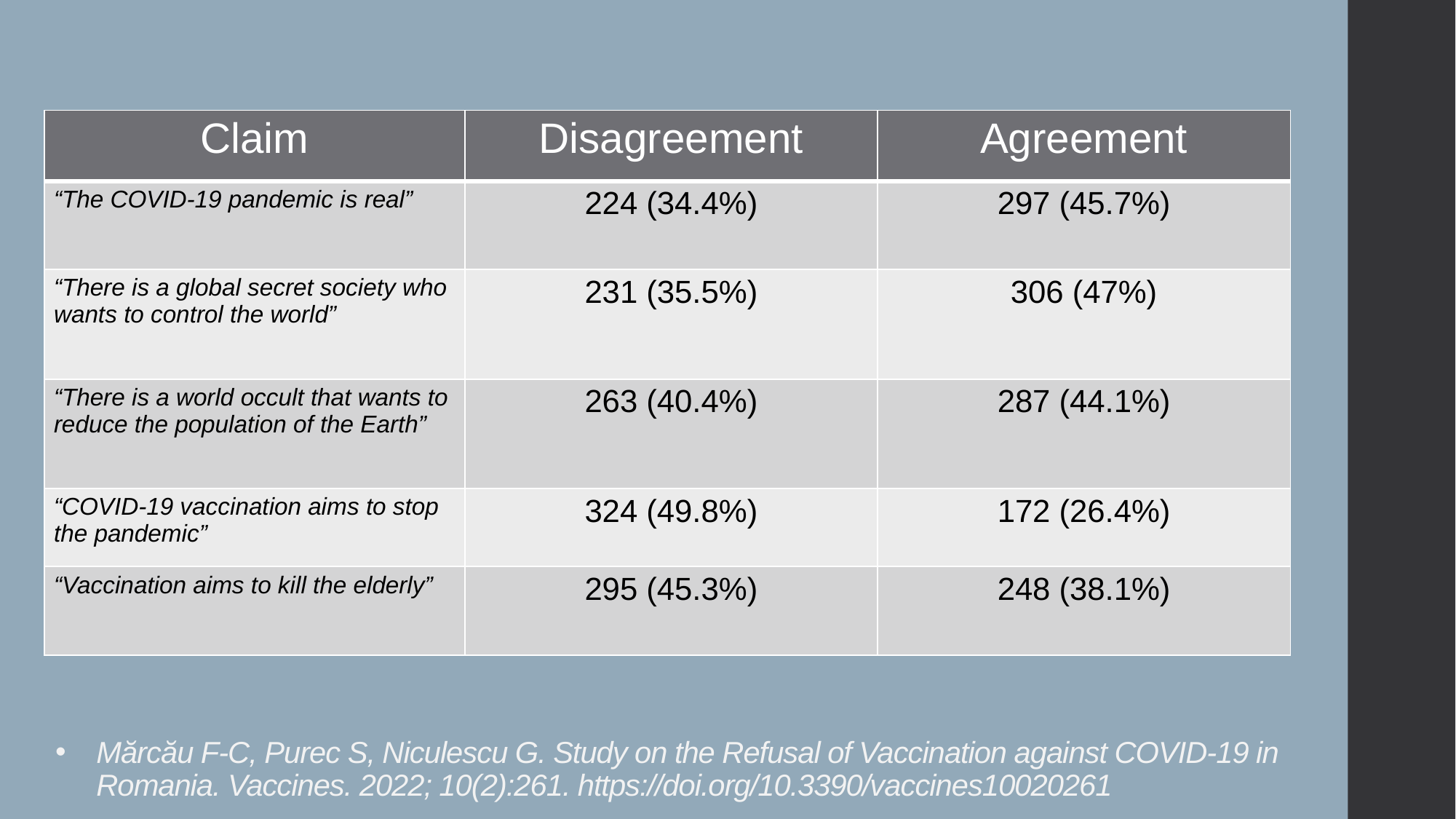

| Claim | Disagreement | Agreement |
| --- | --- | --- |
| “The COVID-19 pandemic is real” | 224 (34.4%) | 297 (45.7%) |
| “There is a global secret society who wants to control the world” | 231 (35.5%) | 306 (47%) |
| “There is a world occult that wants to reduce the population of the Earth” | 263 (40.4%) | 287 (44.1%) |
| “COVID-19 vaccination aims to stop the pandemic” | 324 (49.8%) | 172 (26.4%) |
| “Vaccination aims to kill the elderly” | 295 (45.3%) | 248 (38.1%) |
# Mărcău F-C, Purec S, Niculescu G. Study on the Refusal of Vaccination against COVID-19 in Romania. Vaccines. 2022; 10(2):261. https://doi.org/10.3390/vaccines10020261